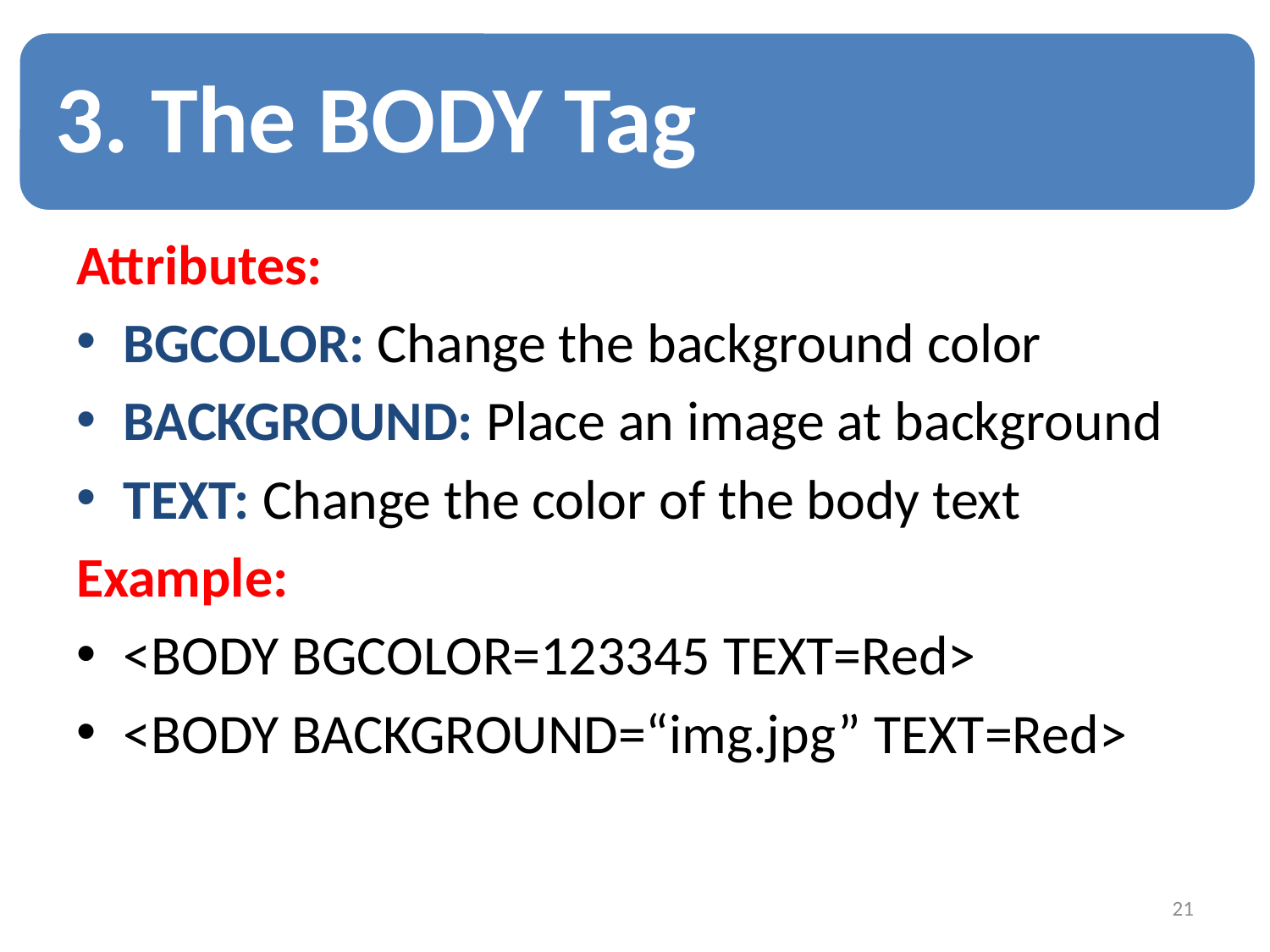

3. The BODY Tag
#
Attributes:
BGCOLOR: Change the background color
BACKGROUND: Place an image at background
TEXT: Change the color of the body text
Example:
<BODY BGCOLOR=123345 TEXT=Red>
<BODY BACKGROUND=“img.jpg” TEXT=Red>

21